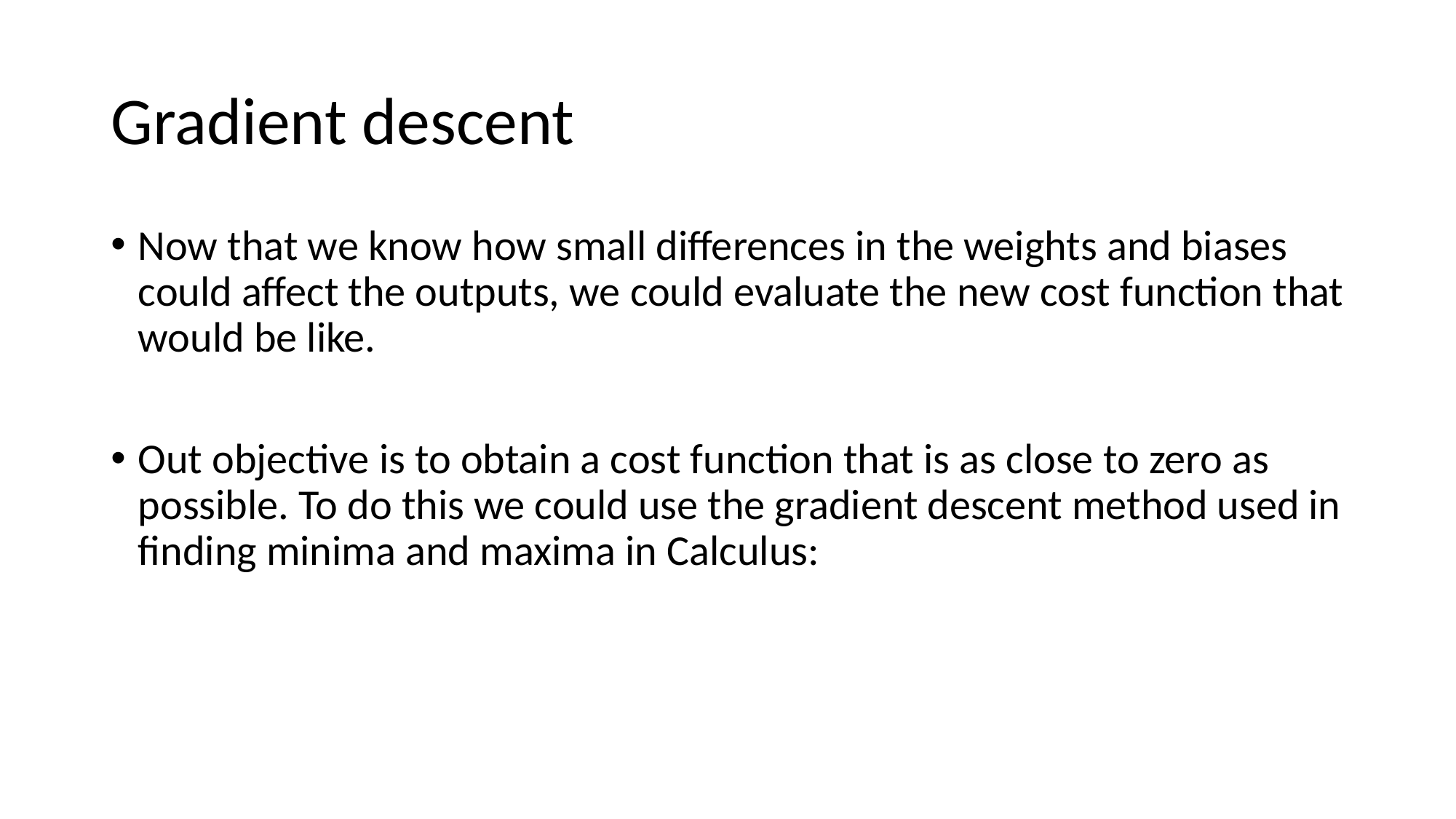

# Gradient descent
Now that we know how small differences in the weights and biases could affect the outputs, we could evaluate the new cost function that would be like.

Out objective is to obtain a cost function that is as close to zero as possible. To do this we could use the gradient descent method used in finding minima and maxima in Calculus: